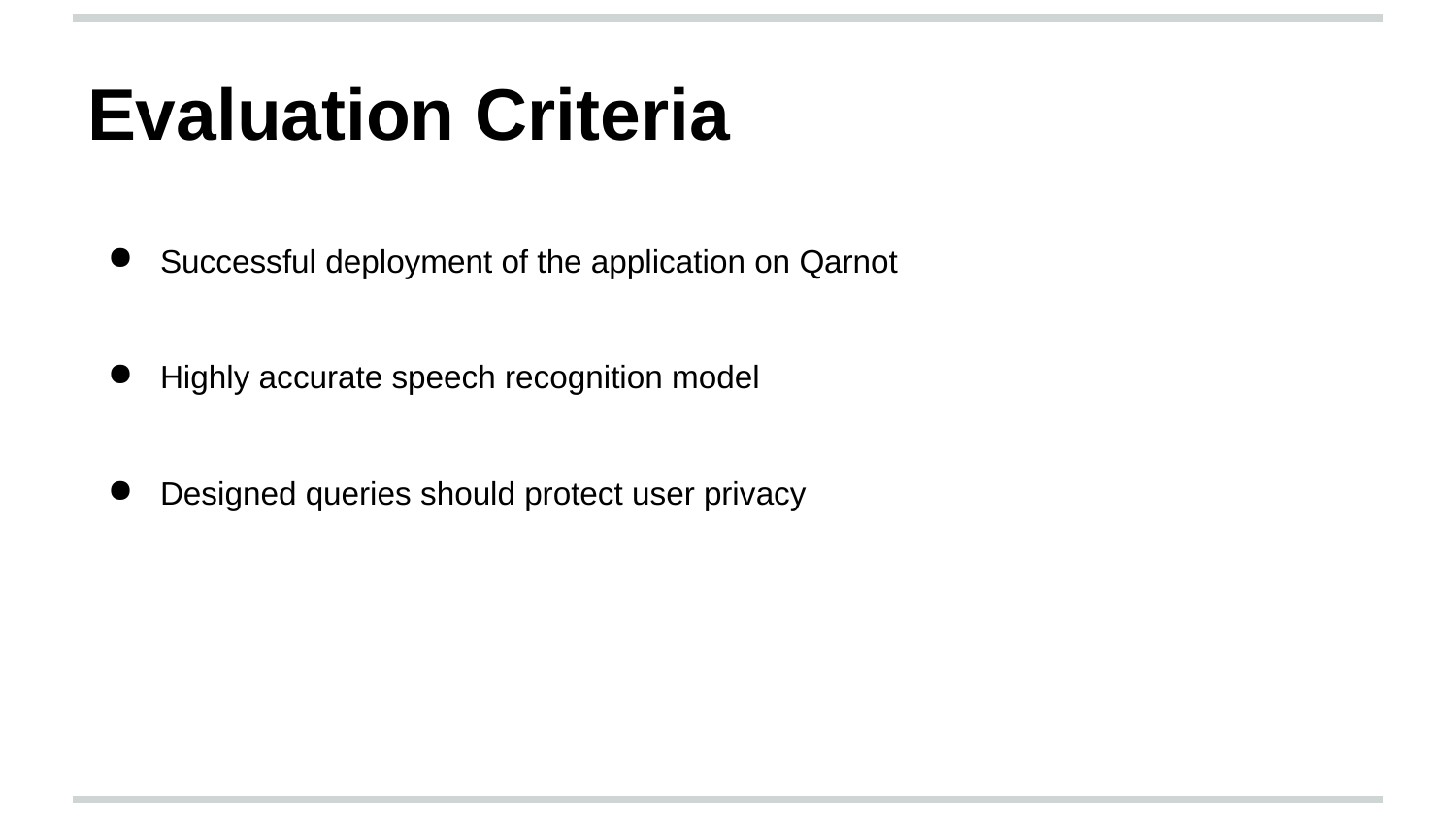

Evaluation Criteria
Successful deployment of the application on Qarnot

Highly accurate speech recognition model

Designed queries should protect user privacy